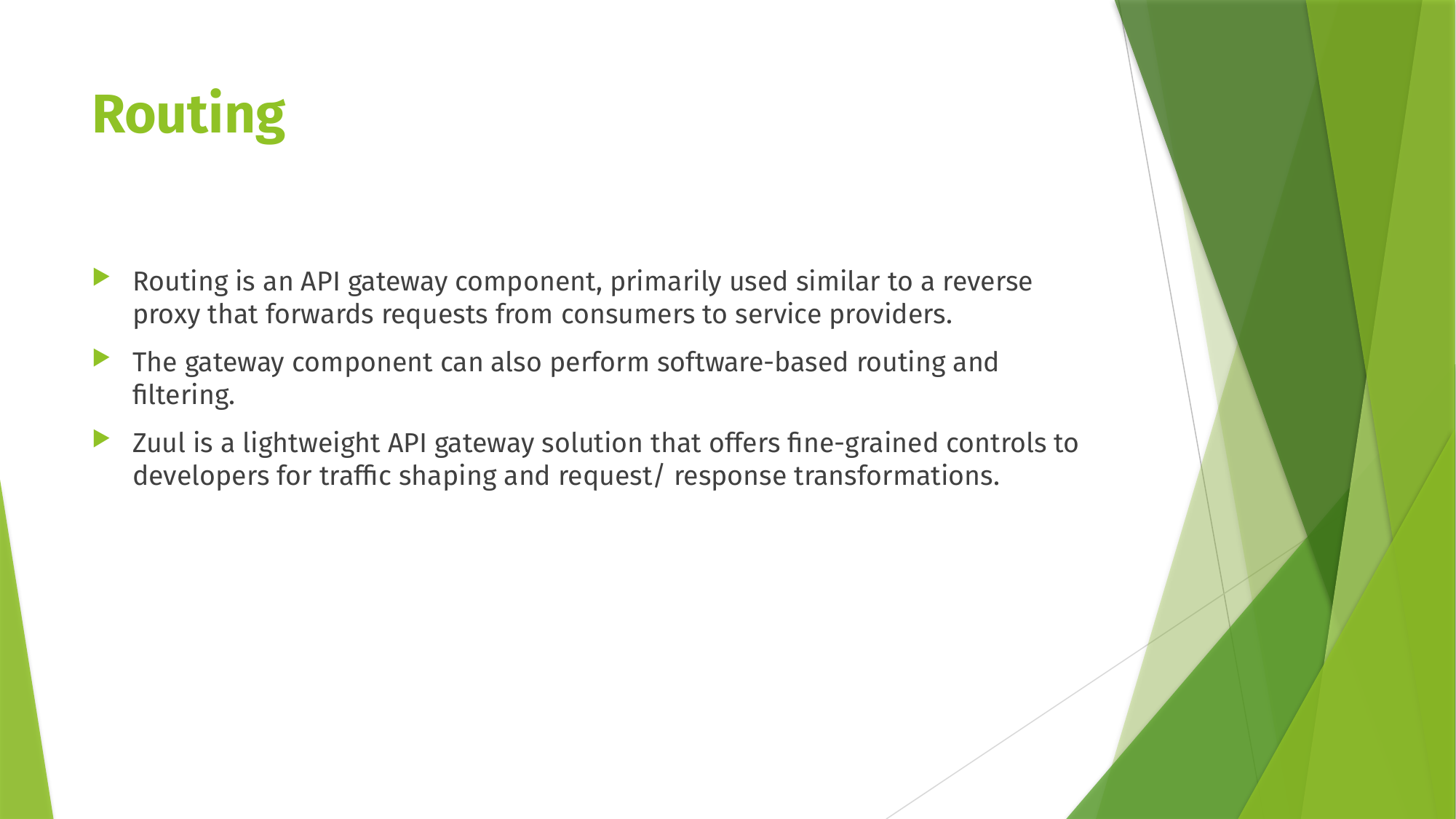

# Routing
Routing is an API gateway component, primarily used similar to a reverse proxy that forwards requests from consumers to service providers.
The gateway component can also perform software-based routing and filtering.
Zuul is a lightweight API gateway solution that offers fine-grained controls to developers for traffic shaping and request/ response transformations.